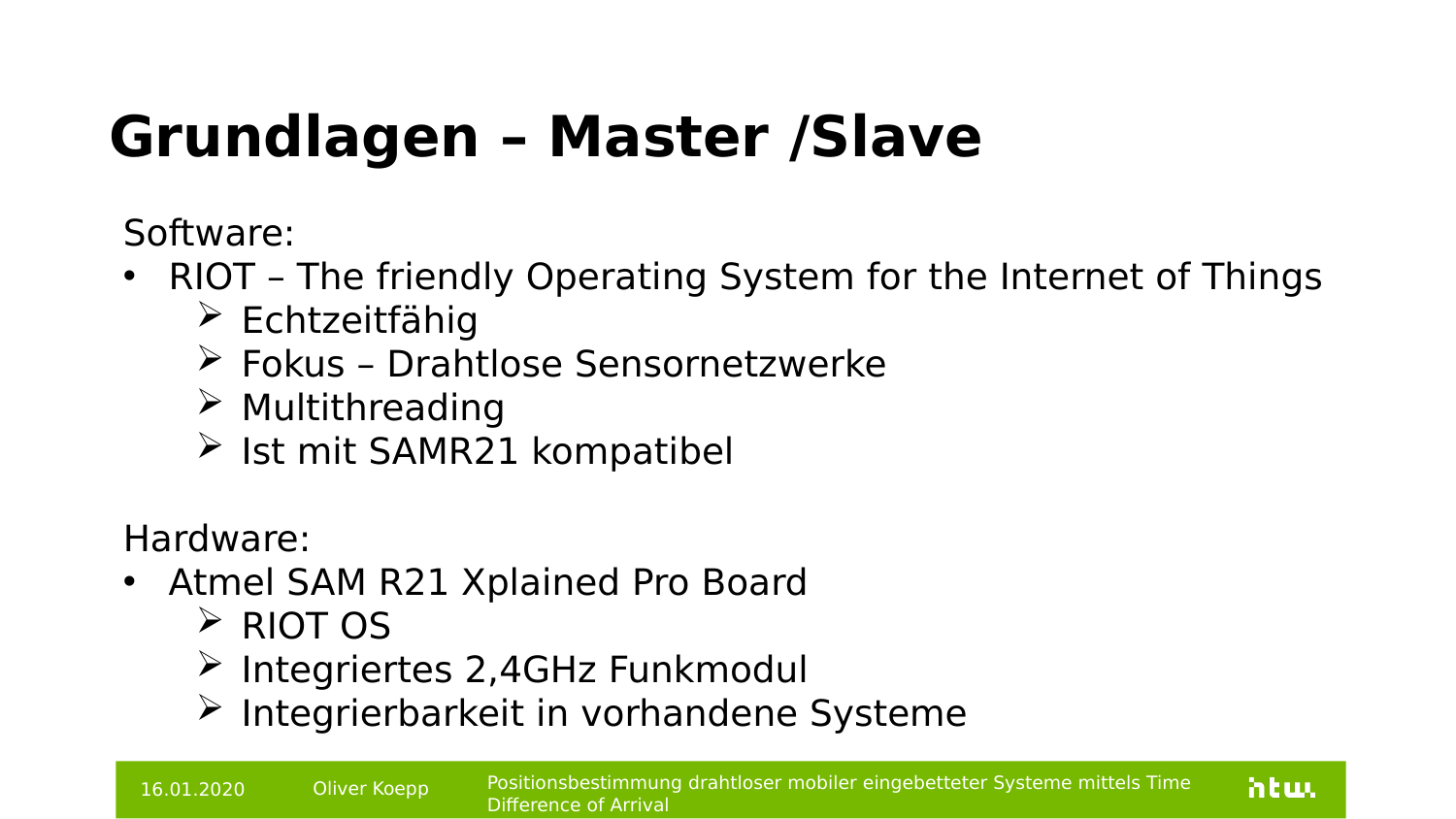

# Grundlagen – Master /Slave
Software:
RIOT – The friendly Operating System for the Internet of Things
Echtzeitfähig
Fokus – Drahtlose Sensornetzwerke
Multithreading
Ist mit SAMR21 kompatibel

Hardware:
Atmel SAM R21 Xplained Pro Board
RIOT OS
Integriertes 2,4GHz Funkmodul
Integrierbarkeit in vorhandene Systeme
Oliver Koepp
16.01.2020
Positionsbestimmung drahtloser mobiler eingebetteter Systeme mittels Time Difference of Arrival